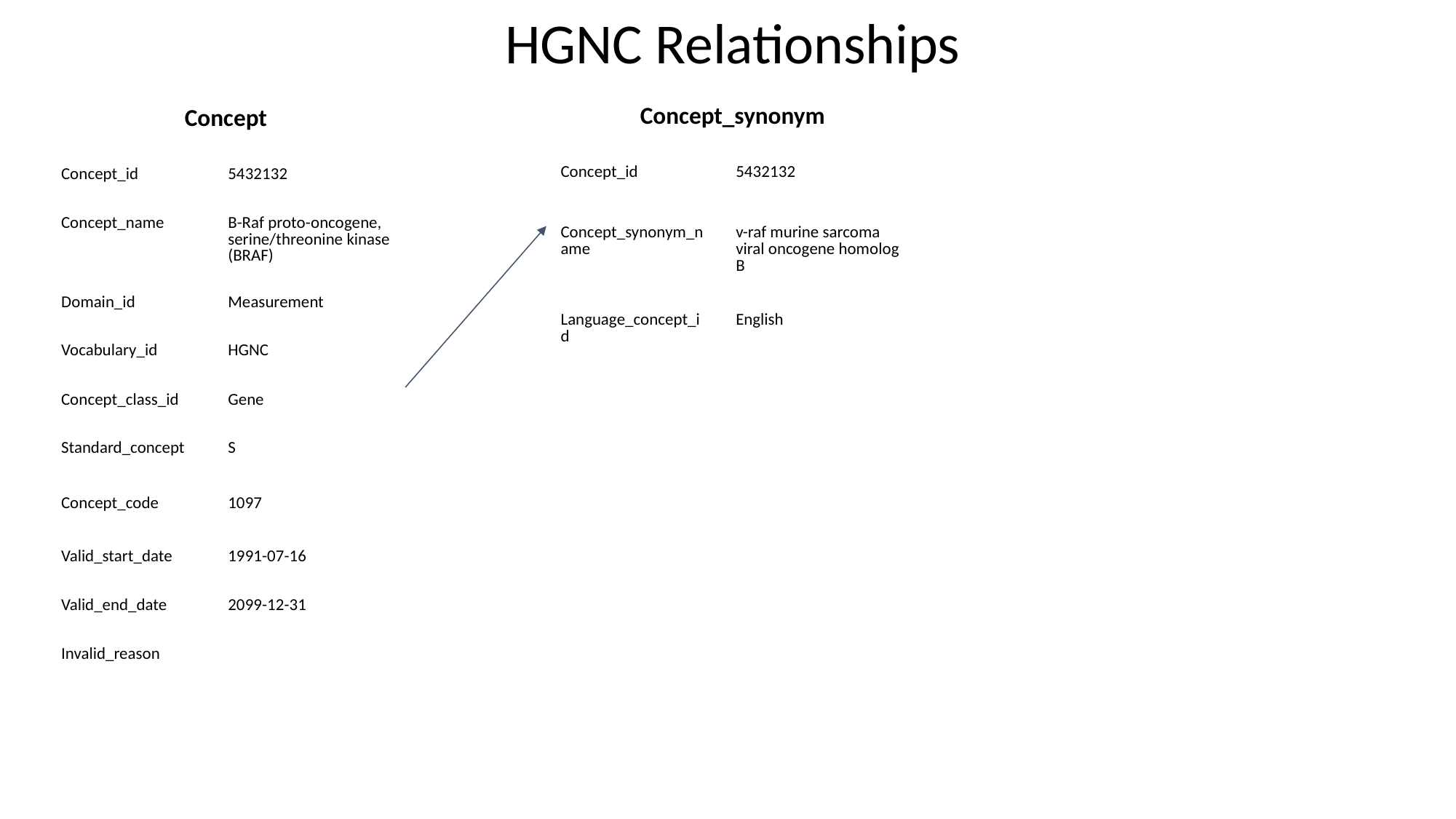

HGNC Relationships
| Concept\_synonym |  |
| --- | --- |
| Concept\_id | 5432132 |
| Concept\_synonym\_name | v-raf murine sarcoma viral oncogene homolog B |
| Language\_concept\_id | English |
| Concept |  |
| --- | --- |
| Concept\_id | 5432132 |
| Concept\_name | B-Raf proto-oncogene, serine/threonine kinase (BRAF) |
| Domain\_id | Measurement |
| Vocabulary\_id | HGNC |
| Concept\_class\_id | Gene |
| Standard\_concept | S |
| Concept\_code | 1097 |
| Valid\_start\_date | 1991-07-16 |
| Valid\_end\_date | 2099-12-31 |
| Invalid\_reason |  |